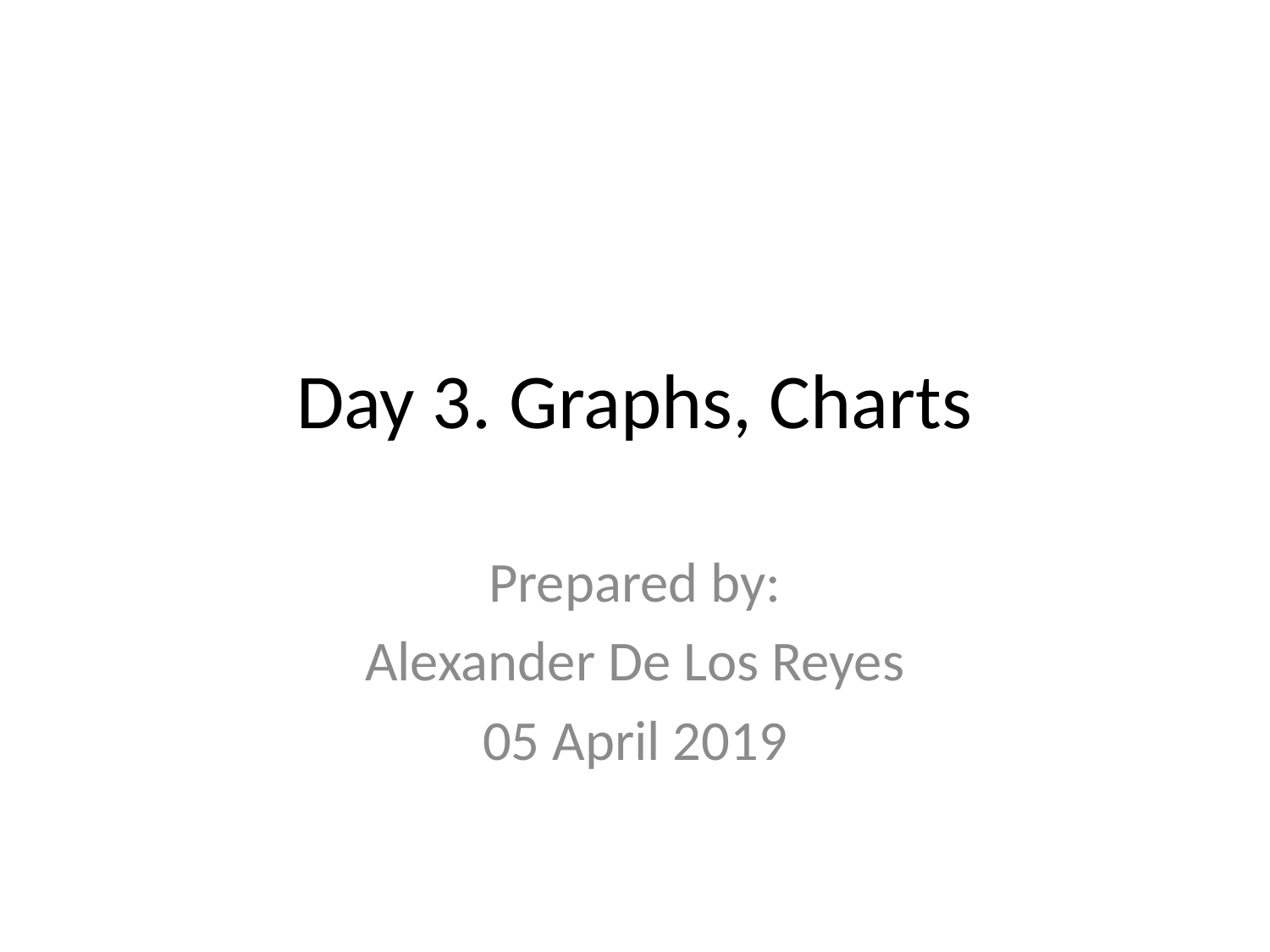

# Day 3. Graphs, Charts
Prepared by:
Alexander De Los Reyes
05 April 2019